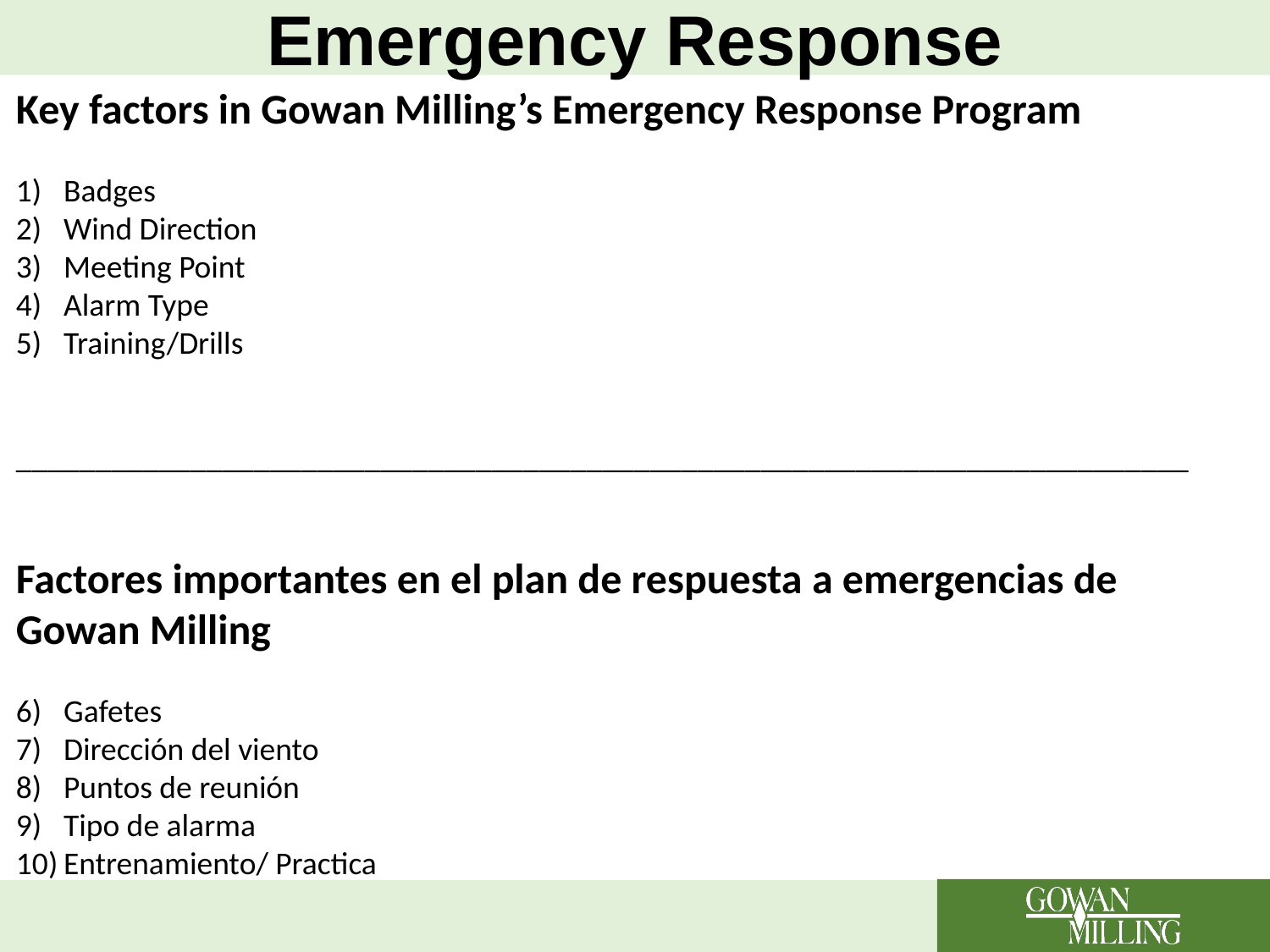

Emergency Response
Key factors in Gowan Milling’s Emergency Response Program

Badges
Wind Direction
Meeting Point
Alarm Type
Training/Drills

__________________________________________________________________________

Factores importantes en el plan de respuesta a emergencias de Gowan Milling

Gafetes
Dirección del viento
Puntos de reunión
Tipo de alarma
Entrenamiento/ Practica